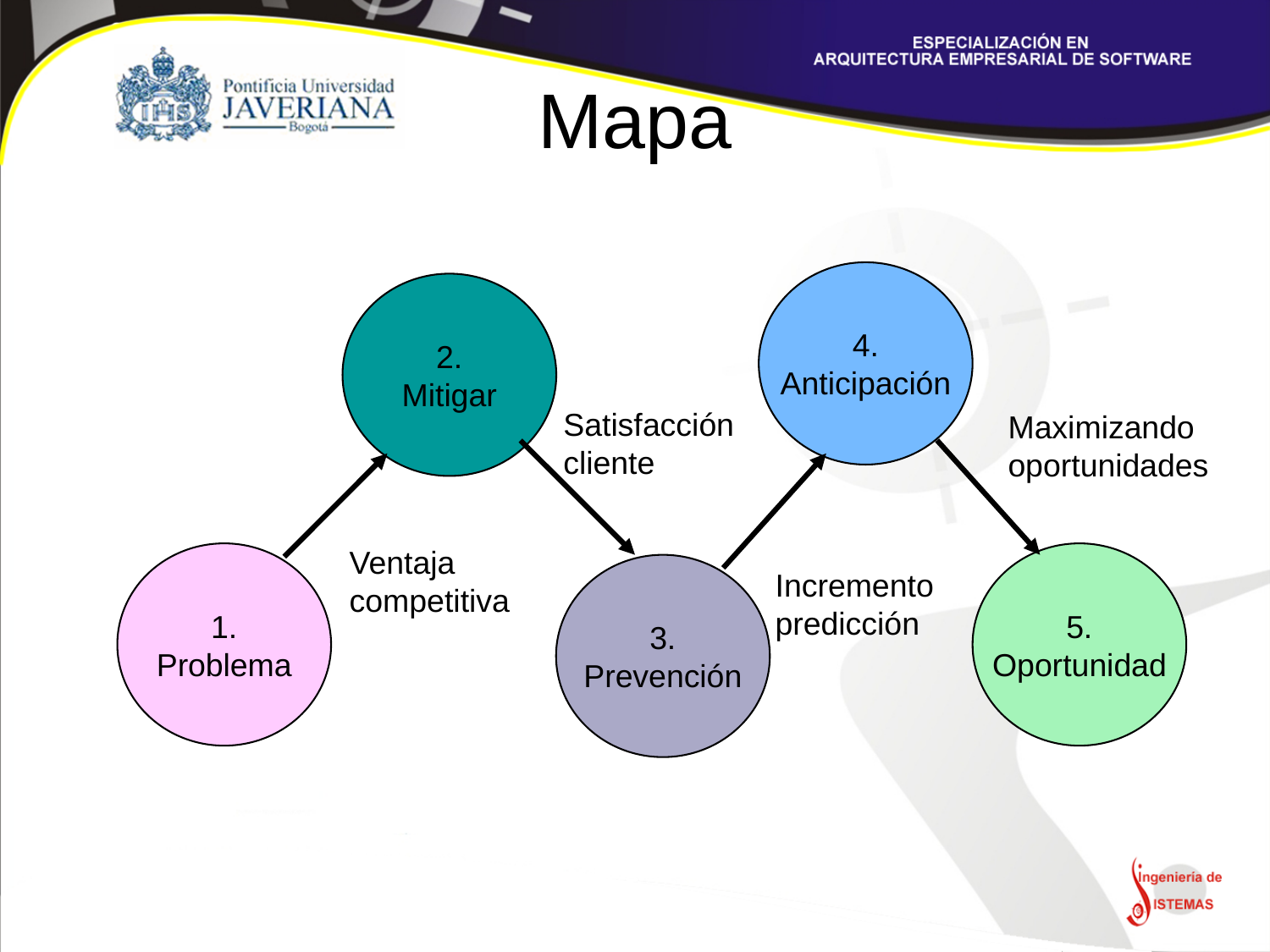

# Mapa
4.
Anticipación
2.
Mitigar
Satisfacción
cliente
Maximizando
oportunidades

Ventaja
competitiva
1.
Problema
5.
Oportunidad
3.
Prevención
Incremento
predicción